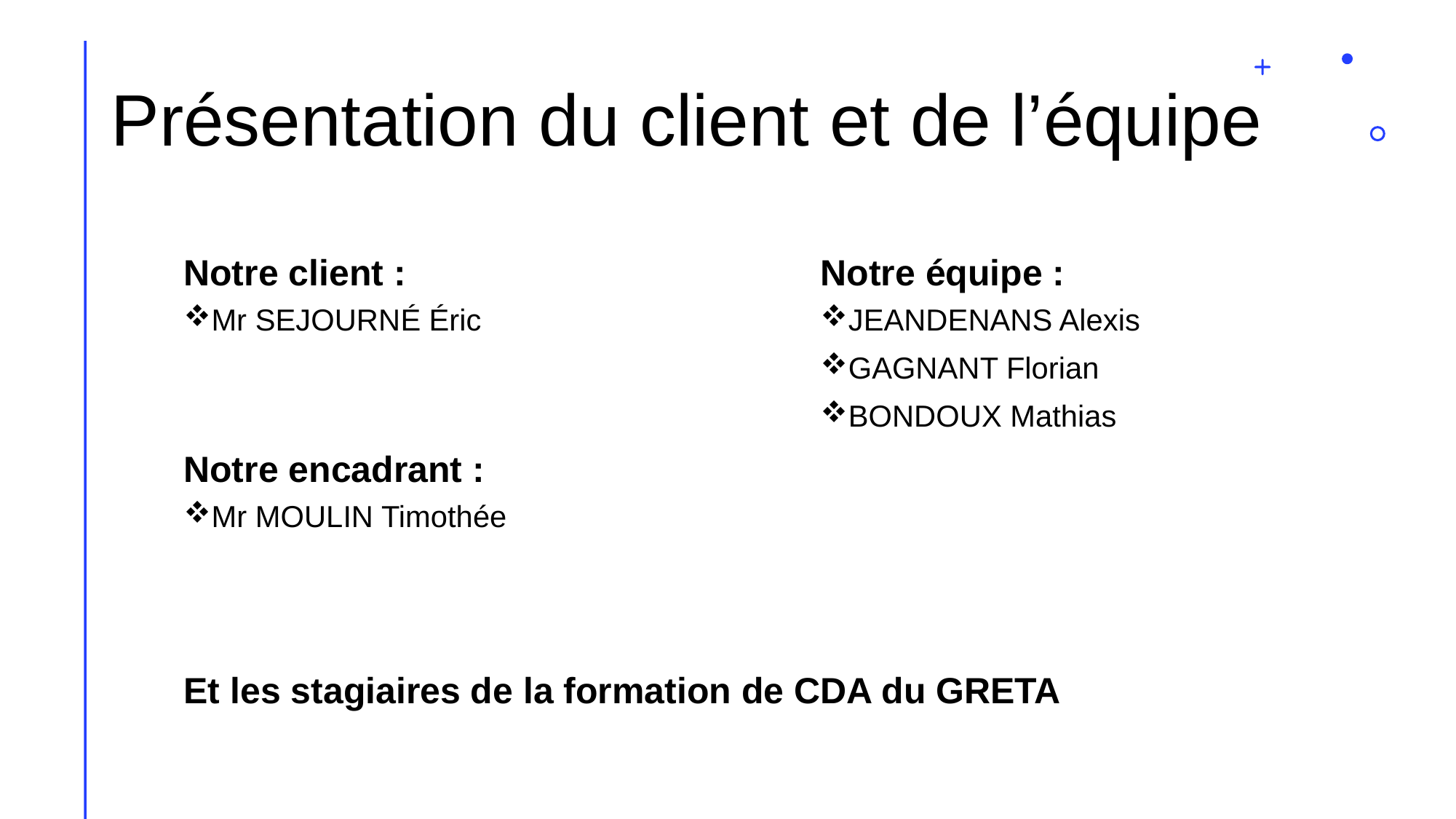

# Présentation du client et de l’équipe
Notre client :
Notre équipe :
Mr SEJOURNÉ Éric
JEANDENANS Alexis
GAGNANT Florian
BONDOUX Mathias

Notre encadrant :
Mr MOULIN Timothée
Et les stagiaires de la formation de CDA du GRETA